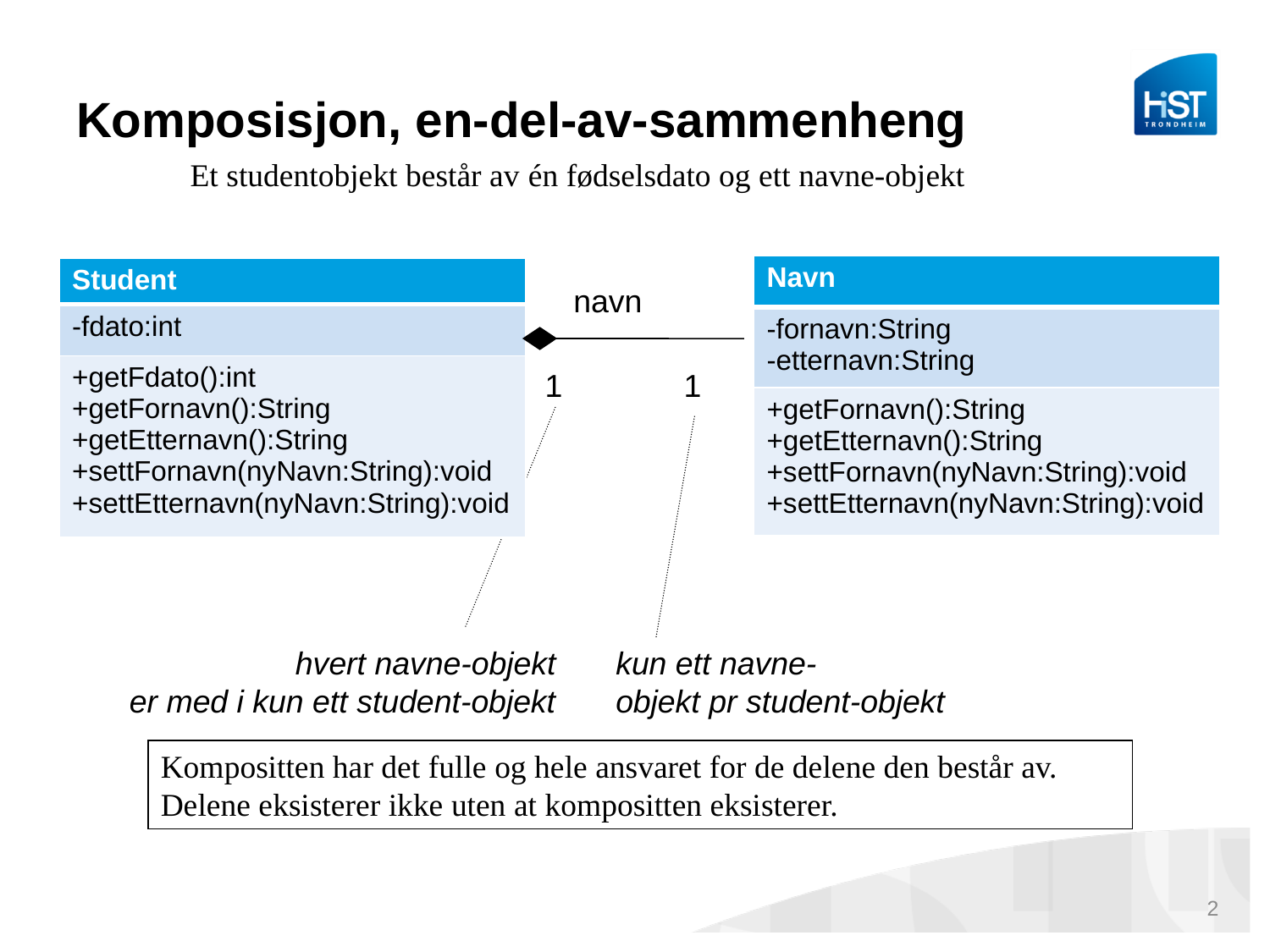

# Komposisjon, en-del-av-sammenheng
Et studentobjekt består av én fødselsdato og ett navne-objekt
| Navn |
| --- |
| -fornavn:String -etternavn:String |
| +getFornavn():String +getEtternavn():String +settFornavn(nyNavn:String):void +settEtternavn(nyNavn:String):void |
| Student |
| --- |
| -fdato:int |
| +getFdato():int +getFornavn():String +getEtternavn():String +settFornavn(nyNavn:String):void +settEtternavn(nyNavn:String):void |
navn

1
1

hvert navne-objekt
er med i kun ett student-objekt
kun ett navne-
objekt pr student-objekt
Kompositten har det fulle og hele ansvaret for de delene den består av.
Delene eksisterer ikke uten at kompositten eksisterer.
2